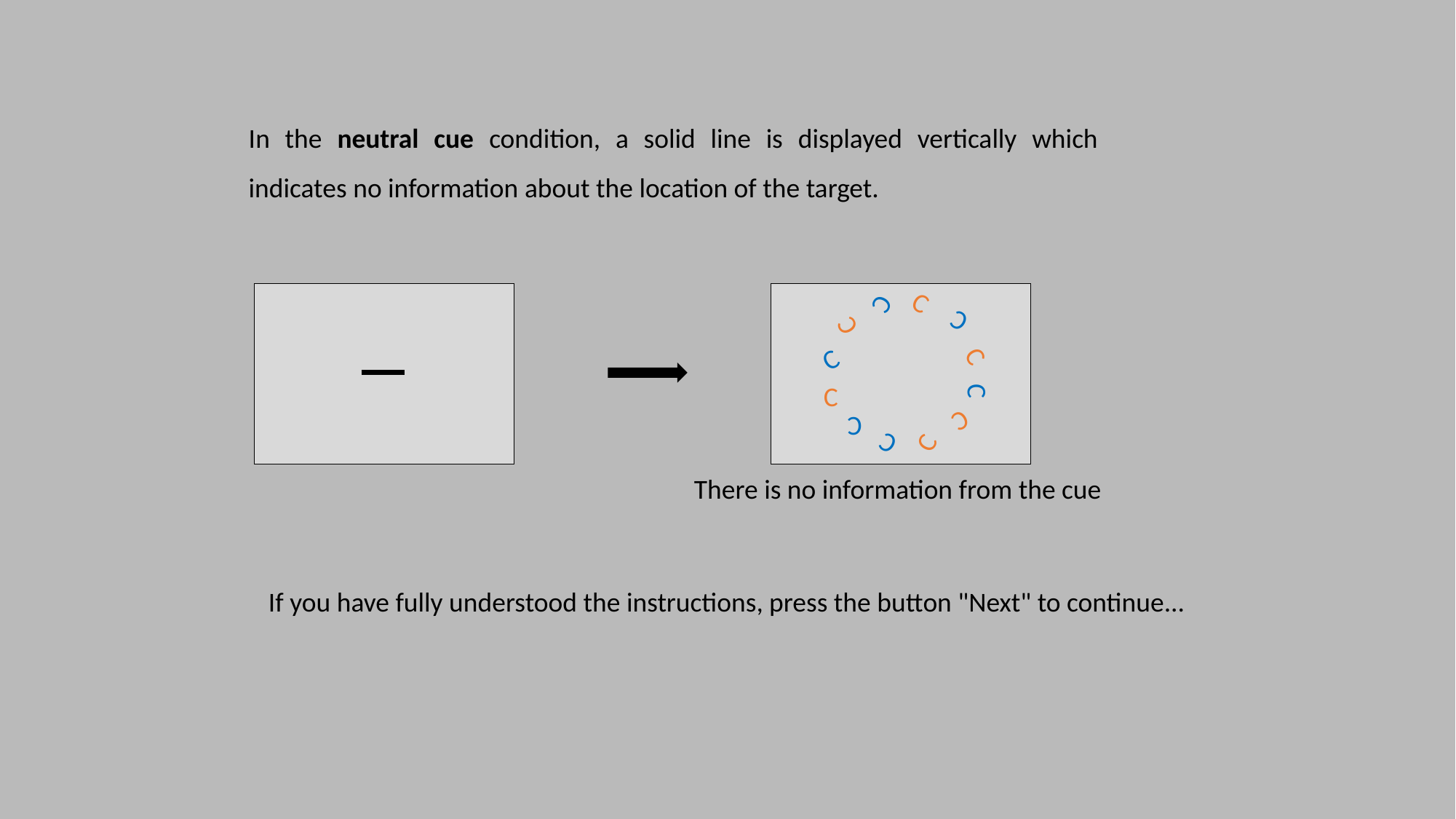

In the neutral cue condition, a solid line is displayed vertically which indicates no information about the location of the target.

C
C
C
C
C
C
C
C
C
C
C
C

There is no information from the cue
If you have fully understood the instructions, press the button "Next" to continue...